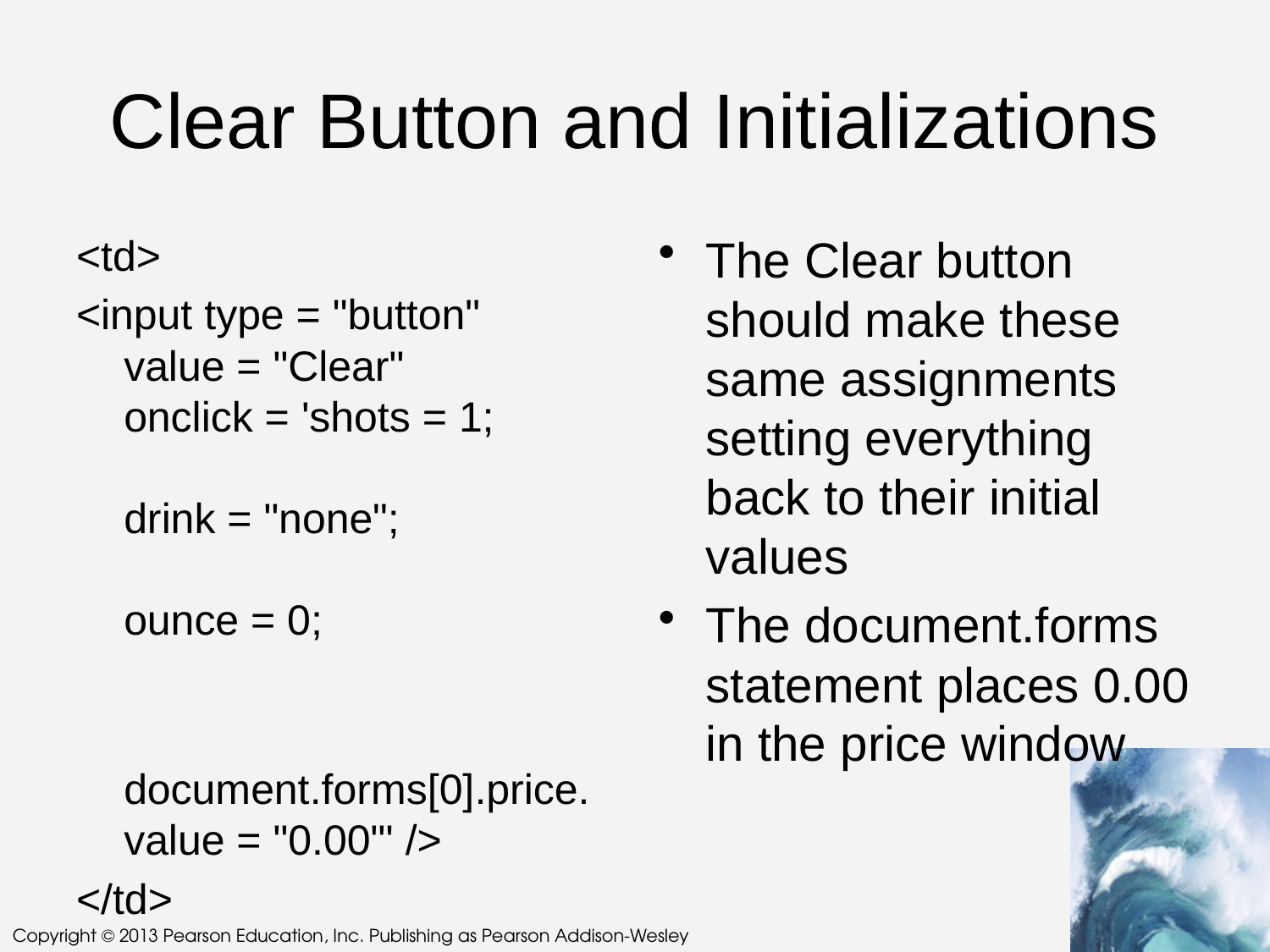

# Clear Button and Initializations
<td>
<input type = "button"
value = "Clear"
onclick = 'shots = 1;
drink = "none";
ounce = 0;

	document.forms[0].price.value = "0.00"' />
</td>
The Clear button should make these same assignments setting everything back to their initial values
The document.forms statement places 0.00 in the price window